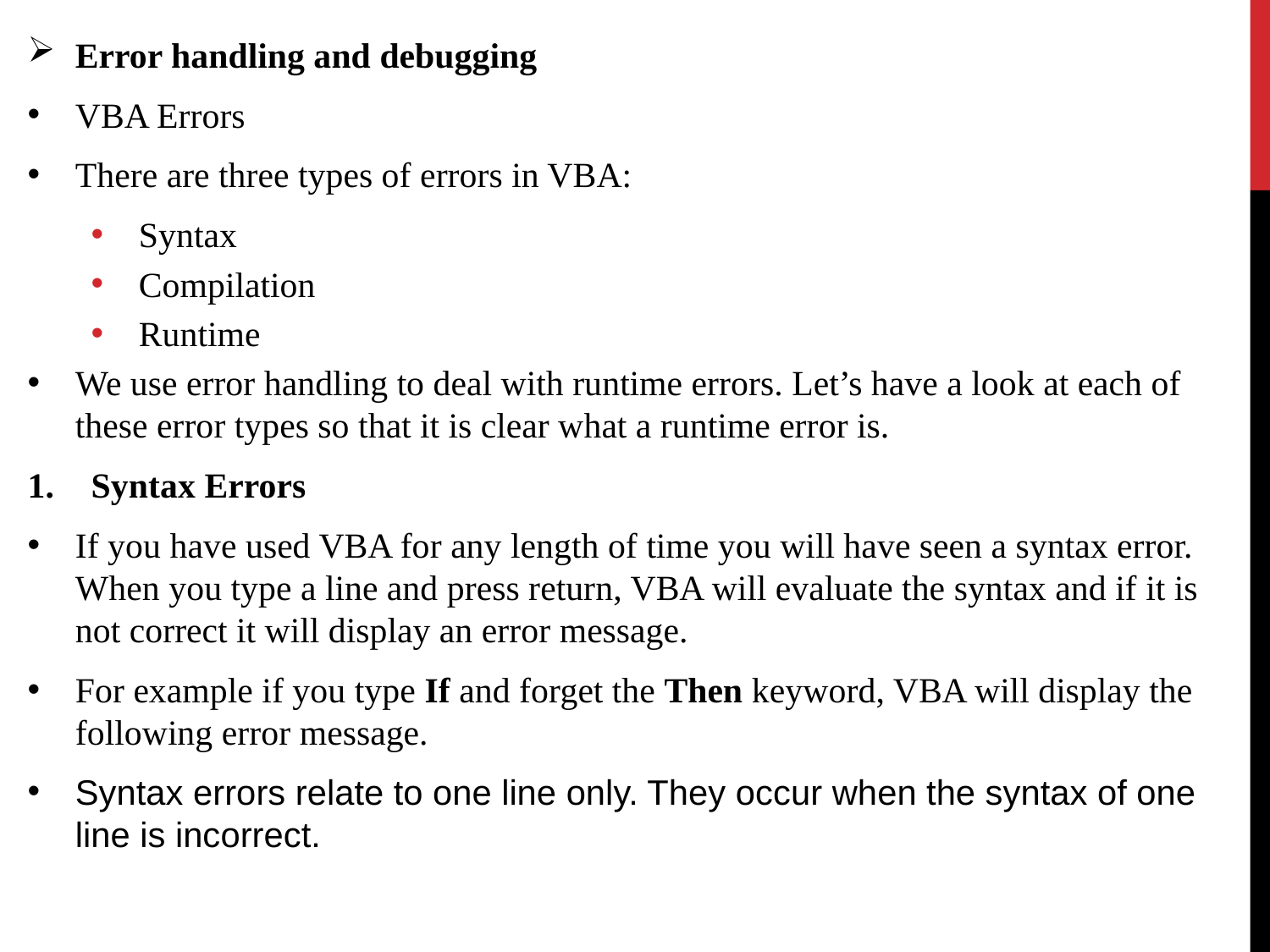

Error handling and debugging
VBA Errors
There are three types of errors in VBA:
Syntax
Compilation
Runtime
We use error handling to deal with runtime errors. Let’s have a look at each of these error types so that it is clear what a runtime error is.
Syntax Errors
If you have used VBA for any length of time you will have seen a syntax error. When you type a line and press return, VBA will evaluate the syntax and if it is not correct it will display an error message.
For example if you type If and forget the Then keyword, VBA will display the following error message.
Syntax errors relate to one line only. They occur when the syntax of one line is incorrect.